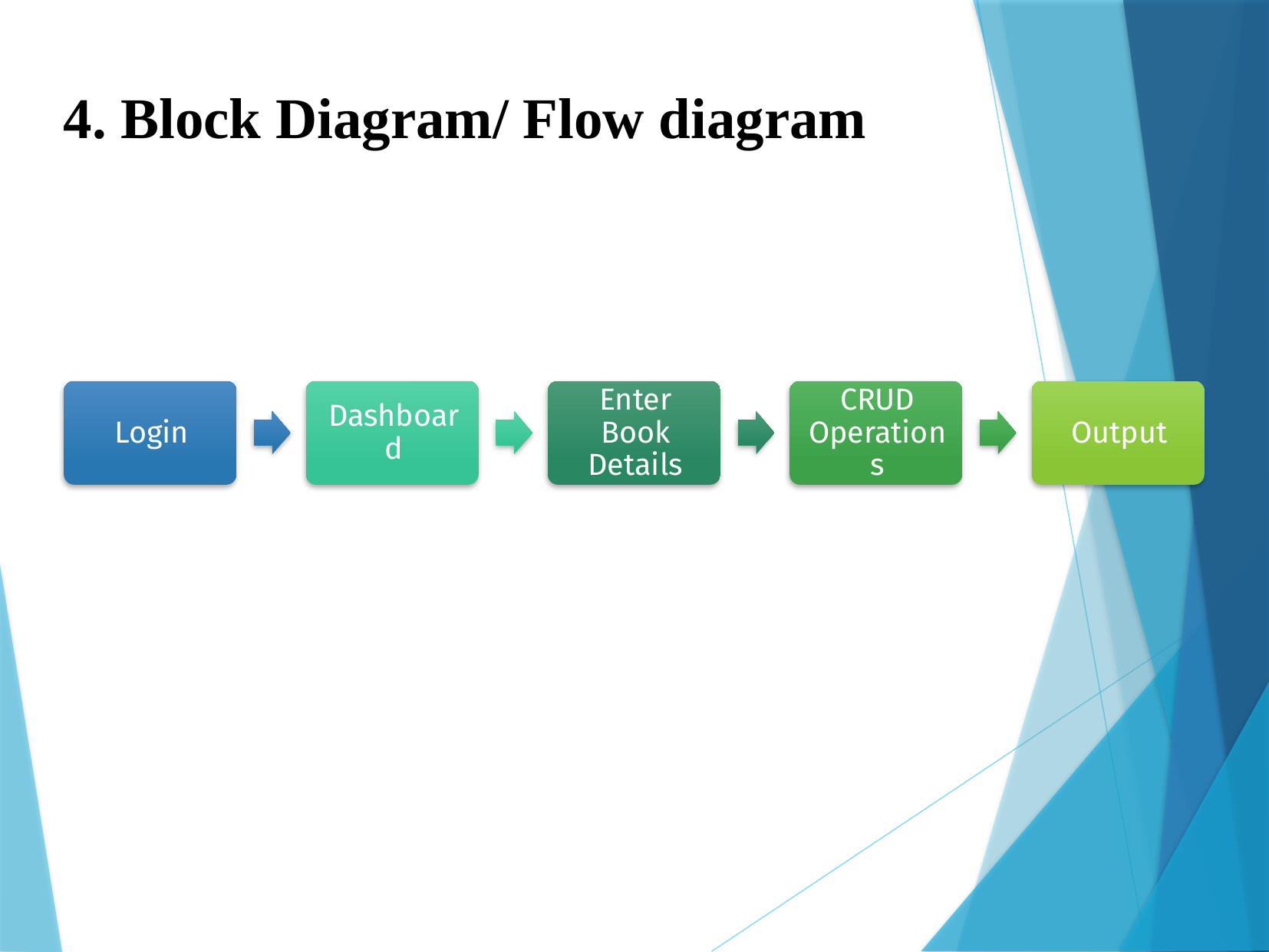

4. Block Diagram/ Flow diagram

Login

Dashboard

Enter Book Details

CRUD Operations

Output